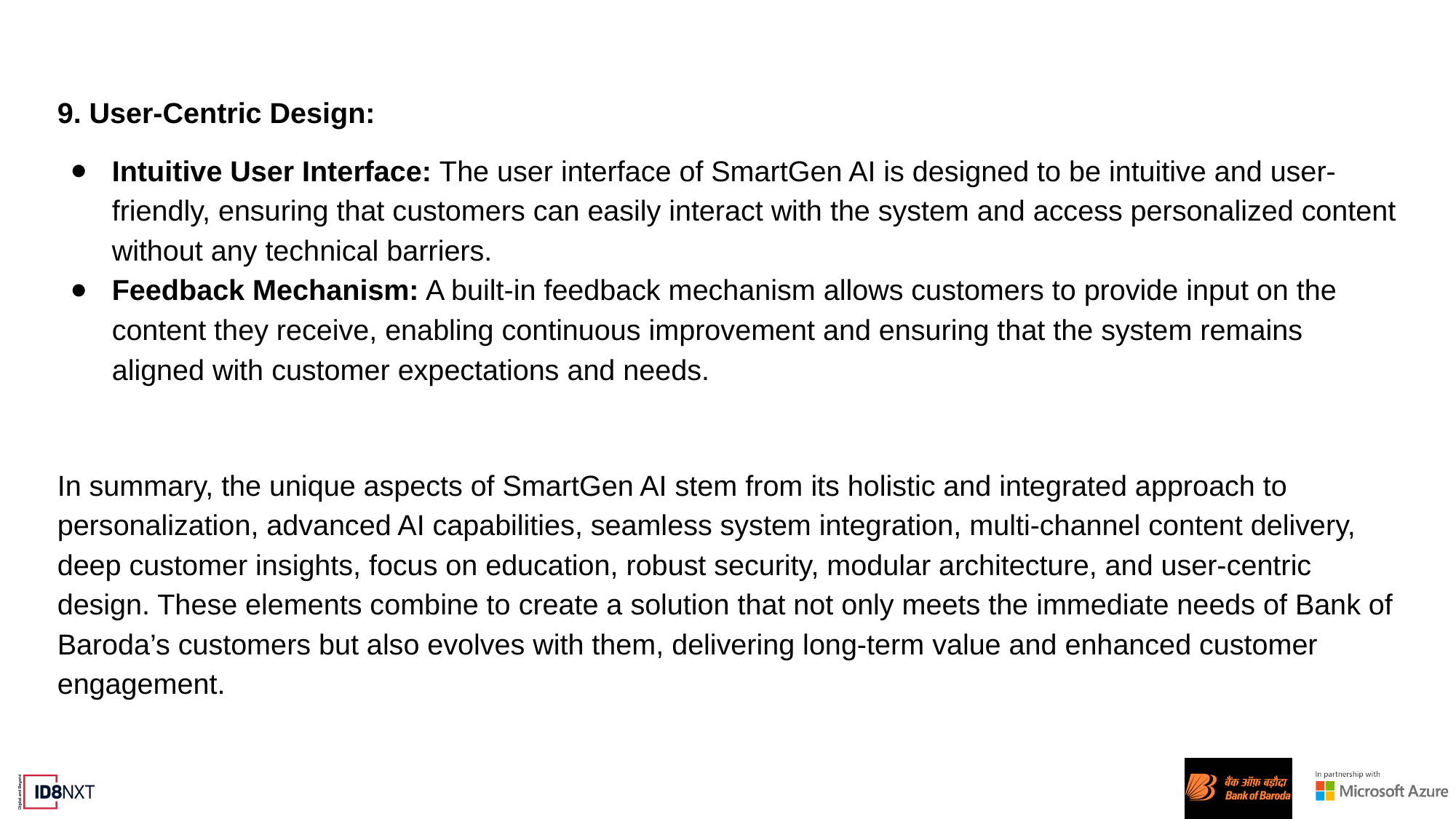

9. User-Centric Design:
Intuitive User Interface: The user interface of SmartGen AI is designed to be intuitive and user-friendly, ensuring that customers can easily interact with the system and access personalized content without any technical barriers.
Feedback Mechanism: A built-in feedback mechanism allows customers to provide input on the content they receive, enabling continuous improvement and ensuring that the system remains aligned with customer expectations and needs.

In summary, the unique aspects of SmartGen AI stem from its holistic and integrated approach to personalization, advanced AI capabilities, seamless system integration, multi-channel content delivery, deep customer insights, focus on education, robust security, modular architecture, and user-centric design. These elements combine to create a solution that not only meets the immediate needs of Bank of Baroda’s customers but also evolves with them, delivering long-term value and enhanced customer engagement.